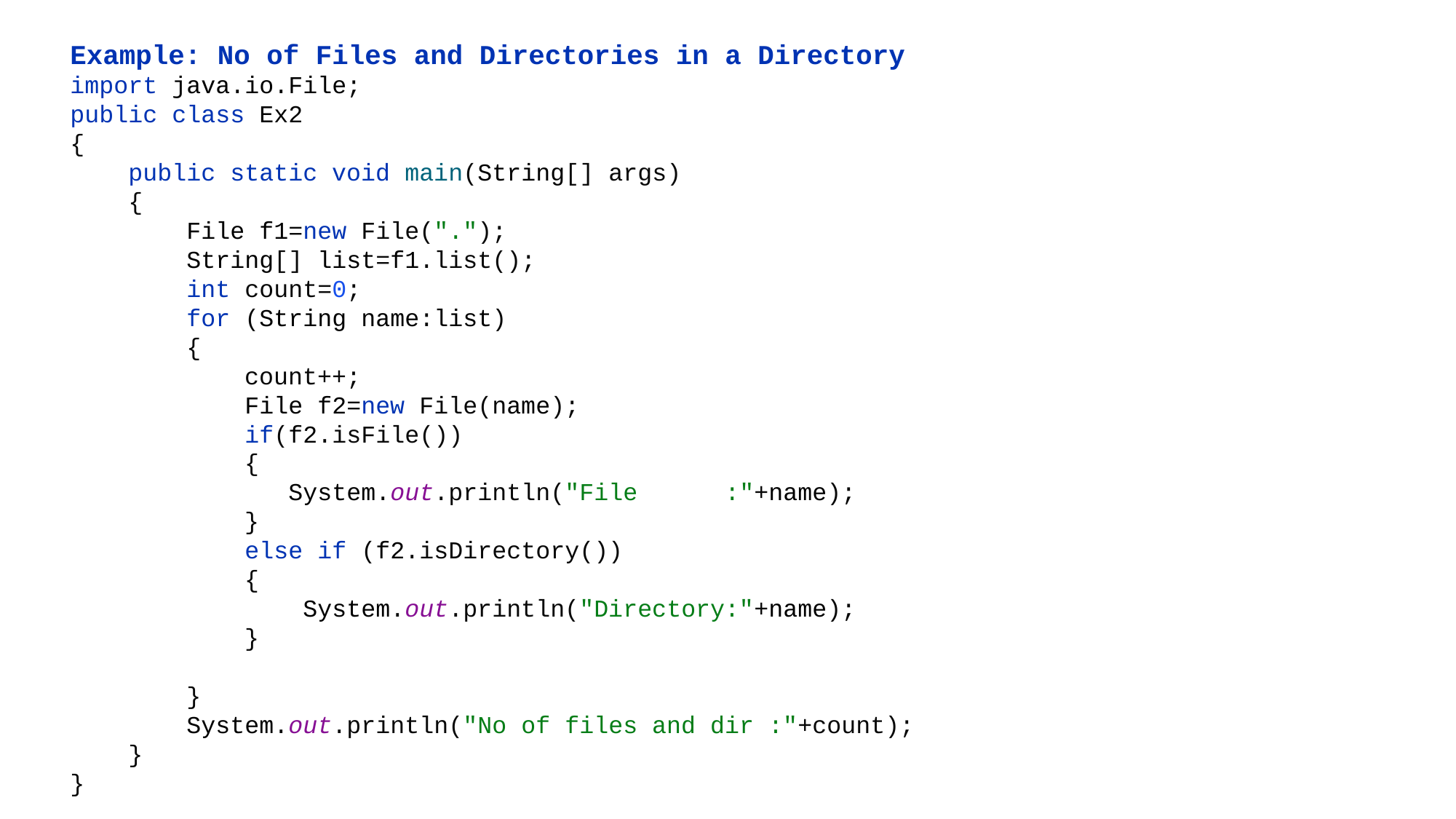

Example: No of Files and Directories in a Directory
import java.io.File;
public class Ex2
{
    public static void main(String[] args)
    {
        File f1=new File(".");
        String[] list=f1.list();
        int count=0;
        for (String name:list)
        {
            count++;
            File f2=new File(name);
            if(f2.isFile())
            {
               System.out.println("File      :"+name);
            }
            else if (f2.isDirectory())
            {
                System.out.println("Directory:"+name);
            }
        }
        System.out.println("No of files and dir :"+count);
    }
}